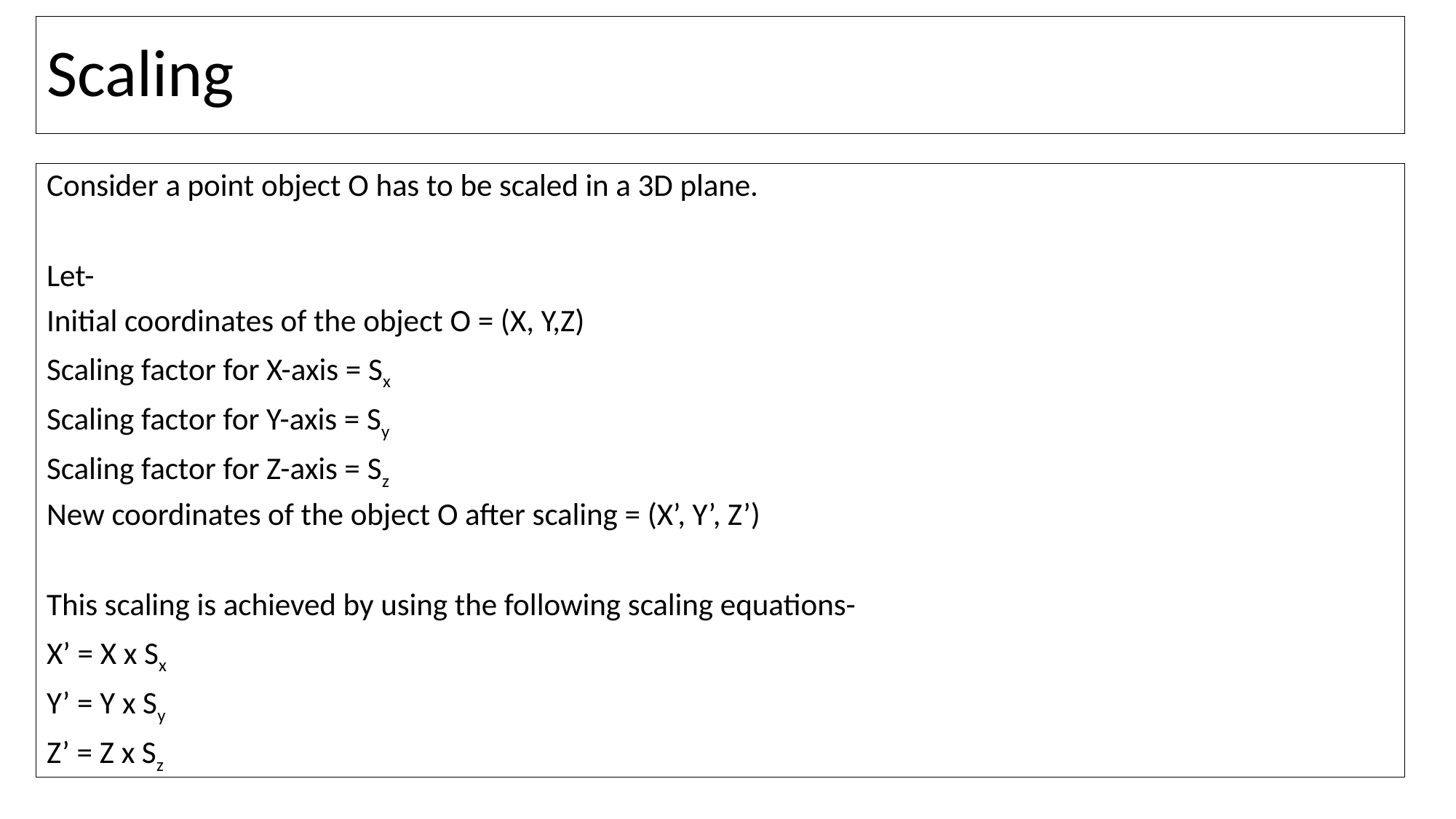

# Scaling
Consider a point object O has to be scaled in a 3D plane.

Let-
Initial coordinates of the object O = (X, Y,Z)
Scaling factor for X-axis = Sx
Scaling factor for Y-axis = Sy
Scaling factor for Z-axis = Sz
New coordinates of the object O after scaling = (X’, Y’, Z’)

This scaling is achieved by using the following scaling equations-
X’ = X x Sx
Y’ = Y x Sy
Z’ = Z x Sz